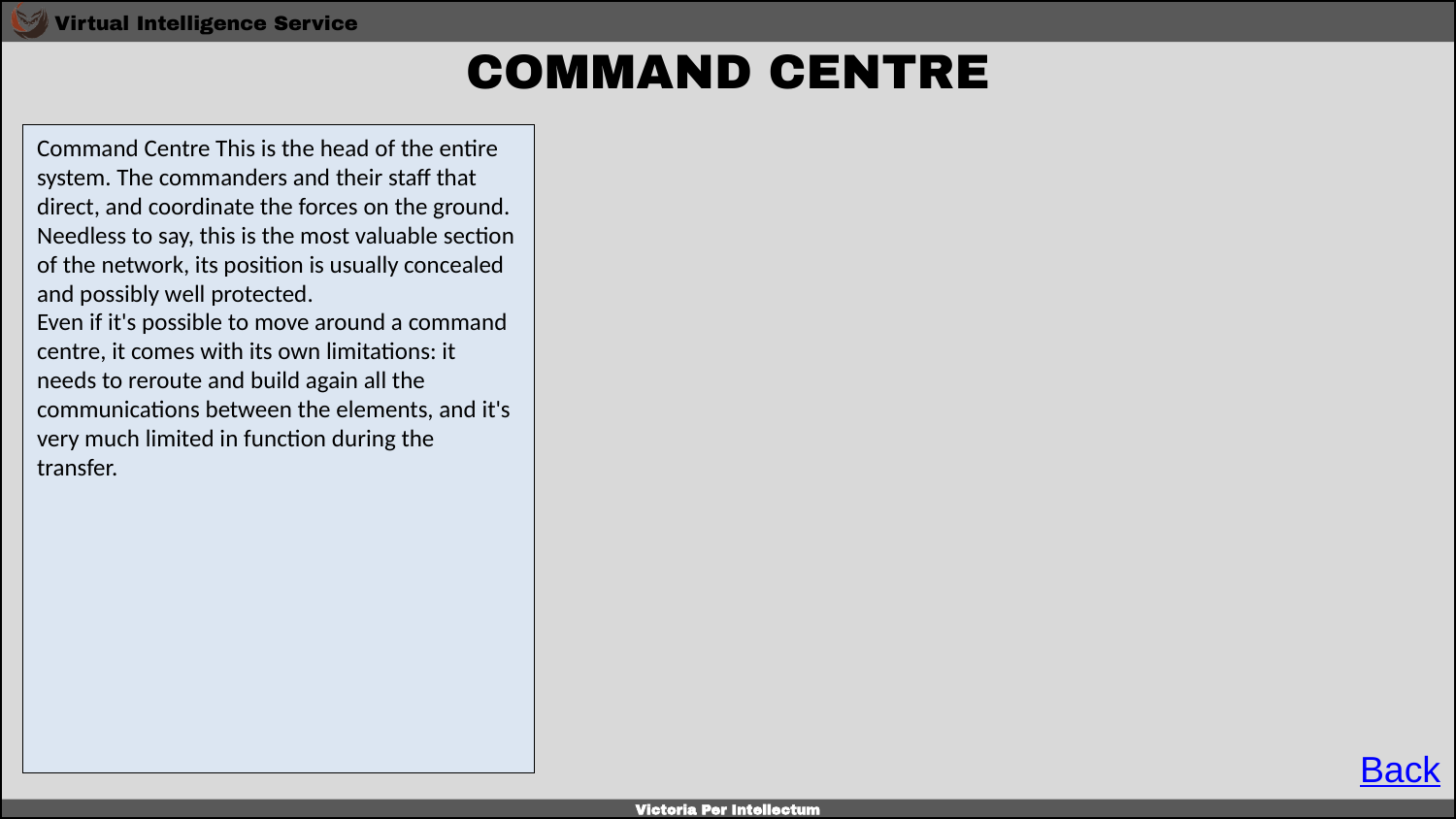

# COMMAND CENTRE
Command Centre This is the head of the entire system. The commanders and their staff that direct, and coordinate the forces on the ground. Needless to say, this is the most valuable section of the network, its position is usually concealed and possibly well protected.
Even if it's possible to move around a command centre, it comes with its own limitations: it needs to reroute and build again all the communications between the elements, and it's very much limited in function during the transfer.

A
A
B
B
C
C
D
D
E
E
F
F
Back